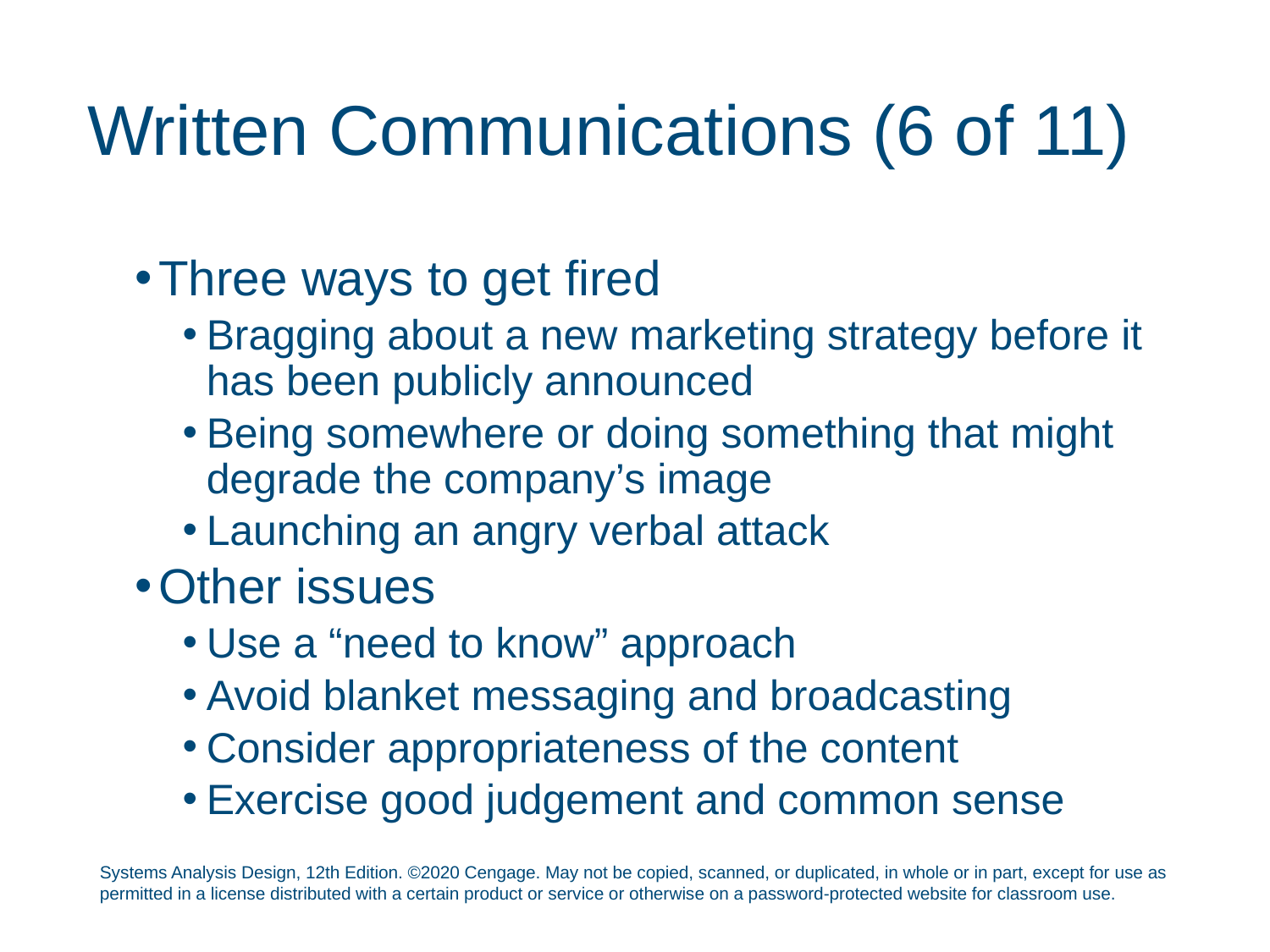

# Written Communications (6 of 11)
Three ways to get fired
Bragging about a new marketing strategy before it has been publicly announced
Being somewhere or doing something that might degrade the company’s image
Launching an angry verbal attack
Other issues
Use a “need to know” approach
Avoid blanket messaging and broadcasting
Consider appropriateness of the content
Exercise good judgement and common sense

Systems Analysis Design, 12th Edition. ©2020 Cengage. May not be copied, scanned, or duplicated, in whole or in part, except for use as permitted in a license distributed with a certain product or service or otherwise on a password-protected website for classroom use.